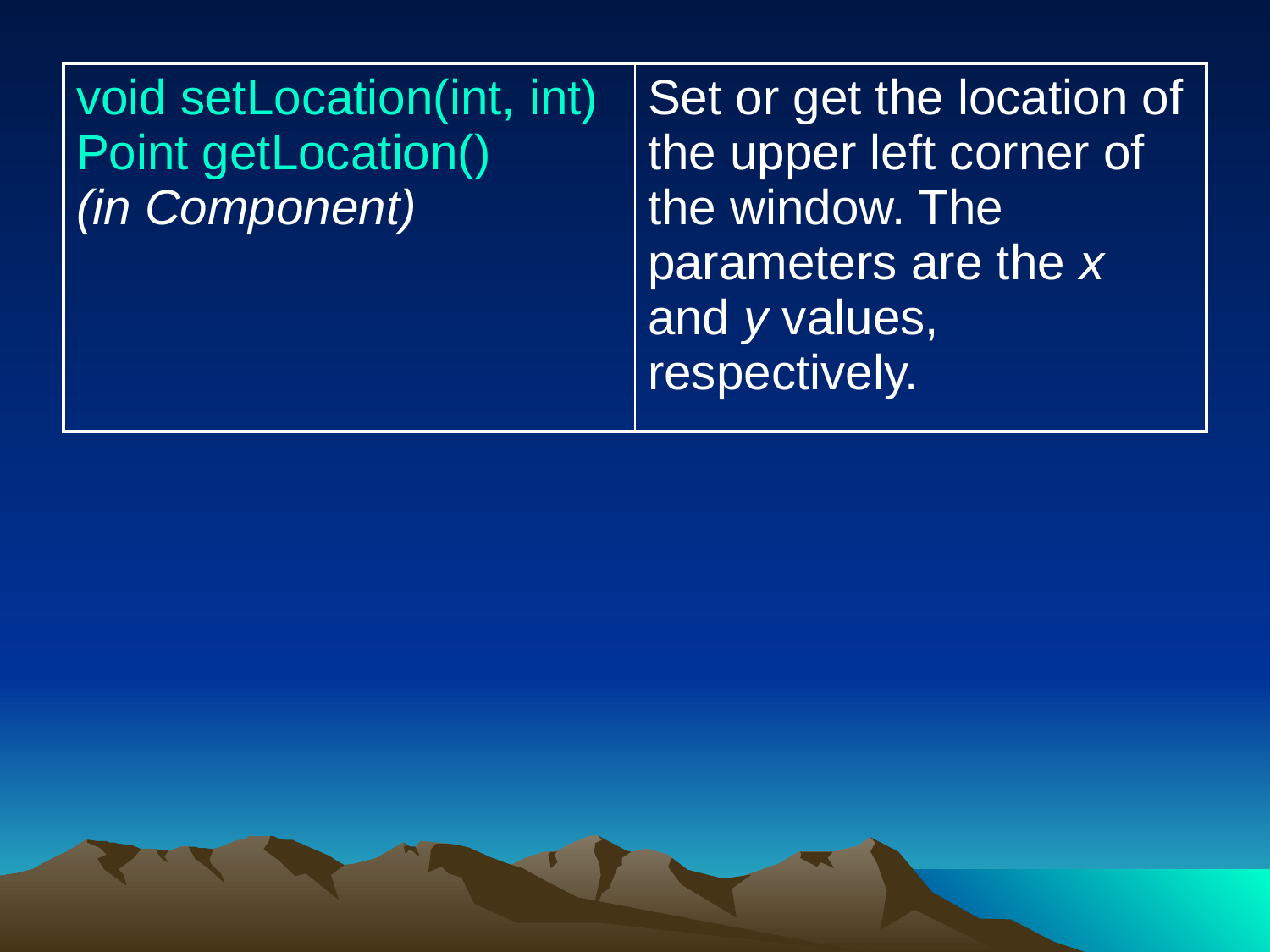

| void setLocation(int, int) Point getLocation() (in Component) | Set or get the location of the upper left corner of the window. The parameters are the x and y values, respectively. |
| --- | --- |